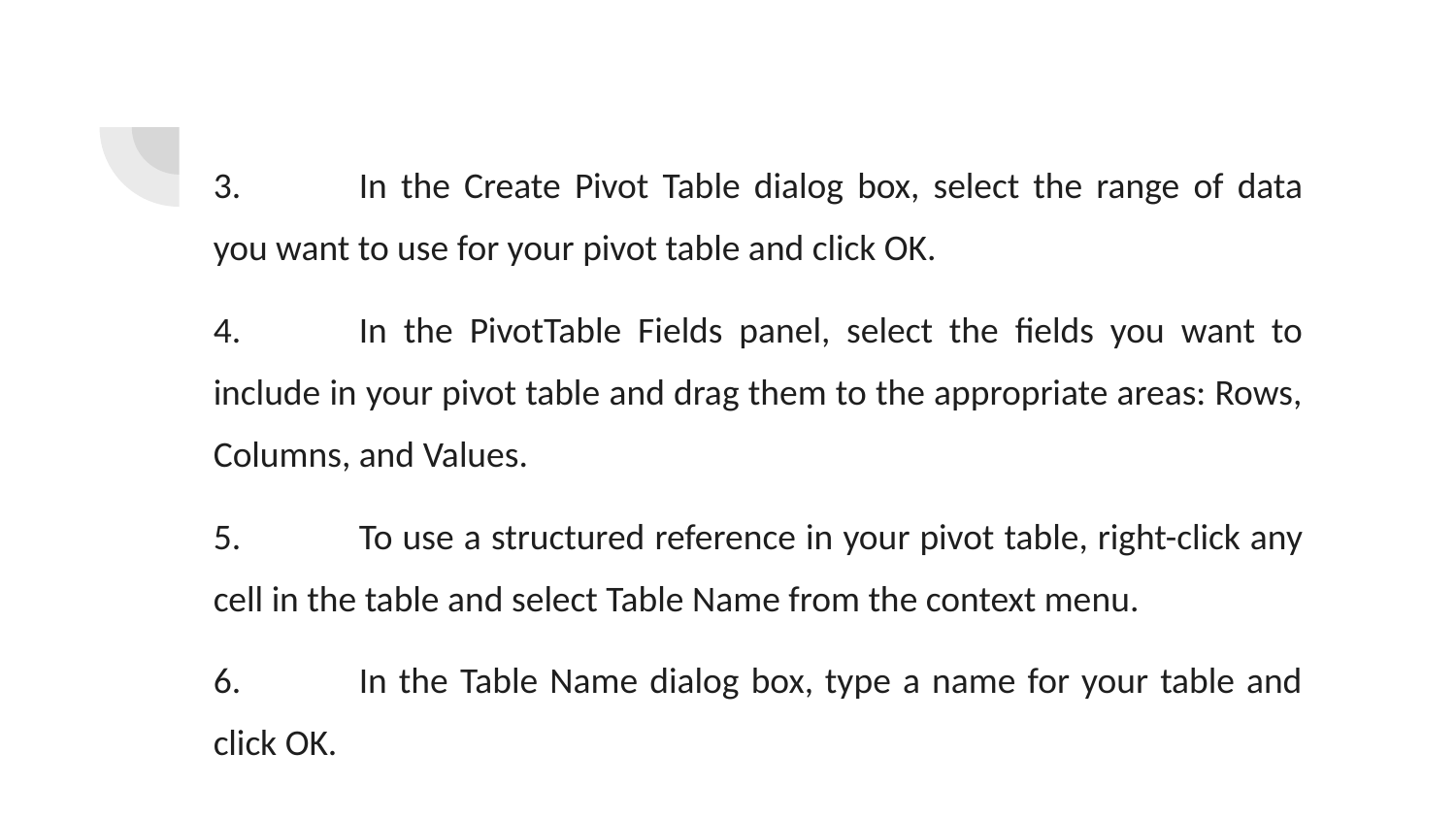

3.	In the Create Pivot Table dialog box, select the range of data you want to use for your pivot table and click OK.
4.	In the PivotTable Fields panel, select the fields you want to include in your pivot table and drag them to the appropriate areas: Rows, Columns, and Values.
5.	To use a structured reference in your pivot table, right-click any cell in the table and select Table Name from the context menu.
6.	In the Table Name dialog box, type a name for your table and click OK.